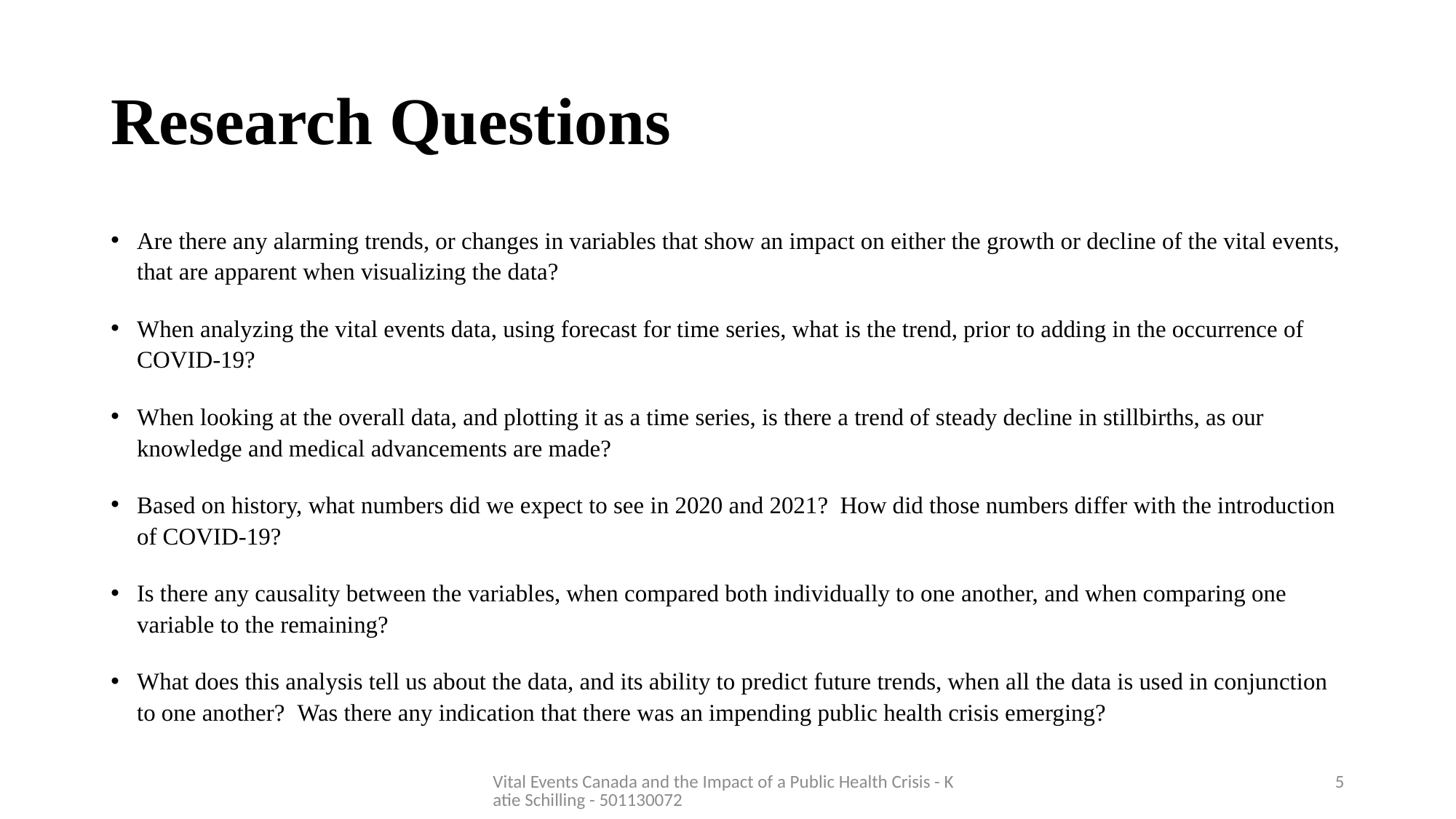

# Research Questions
Are there any alarming trends, or changes in variables that show an impact on either the growth or decline of the vital events, that are apparent when visualizing the data?
When analyzing the vital events data, using forecast for time series, what is the trend, prior to adding in the occurrence of COVID-19?
When looking at the overall data, and plotting it as a time series, is there a trend of steady decline in stillbirths, as our knowledge and medical advancements are made?
Based on history, what numbers did we expect to see in 2020 and 2021?  How did those numbers differ with the introduction of COVID-19?
Is there any causality between the variables, when compared both individually to one another, and when comparing one variable to the remaining?
What does this analysis tell us about the data, and its ability to predict future trends, when all the data is used in conjunction to one another?  Was there any indication that there was an impending public health crisis emerging?

Vital Events Canada and the Impact of a Public Health Crisis - Katie Schilling - 501130072
5